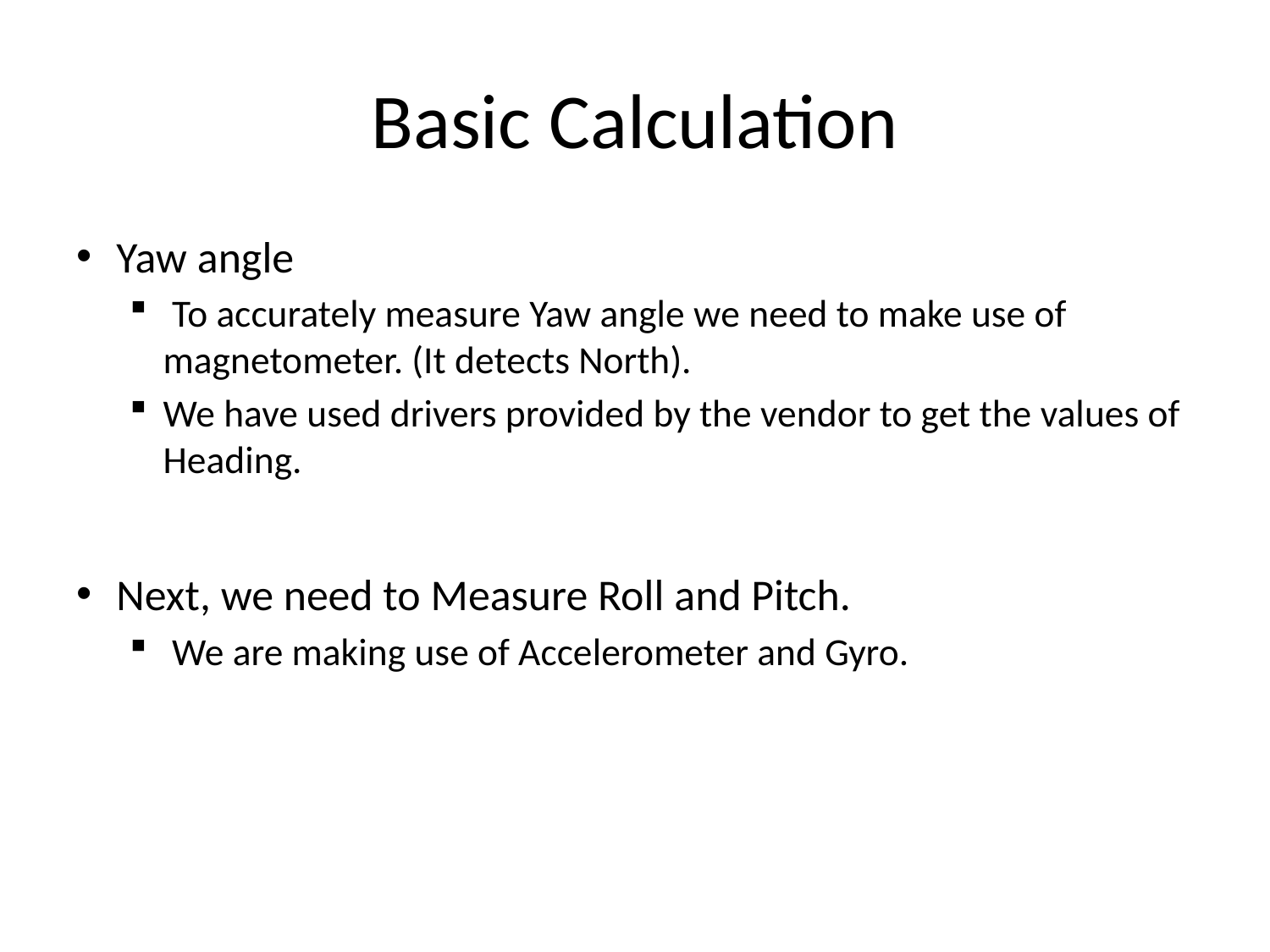

# Basic Calculation
Yaw angle
 To accurately measure Yaw angle we need to make use of magnetometer. (It detects North).
We have used drivers provided by the vendor to get the values of Heading.

Next, we need to Measure Roll and Pitch.
 We are making use of Accelerometer and Gyro.